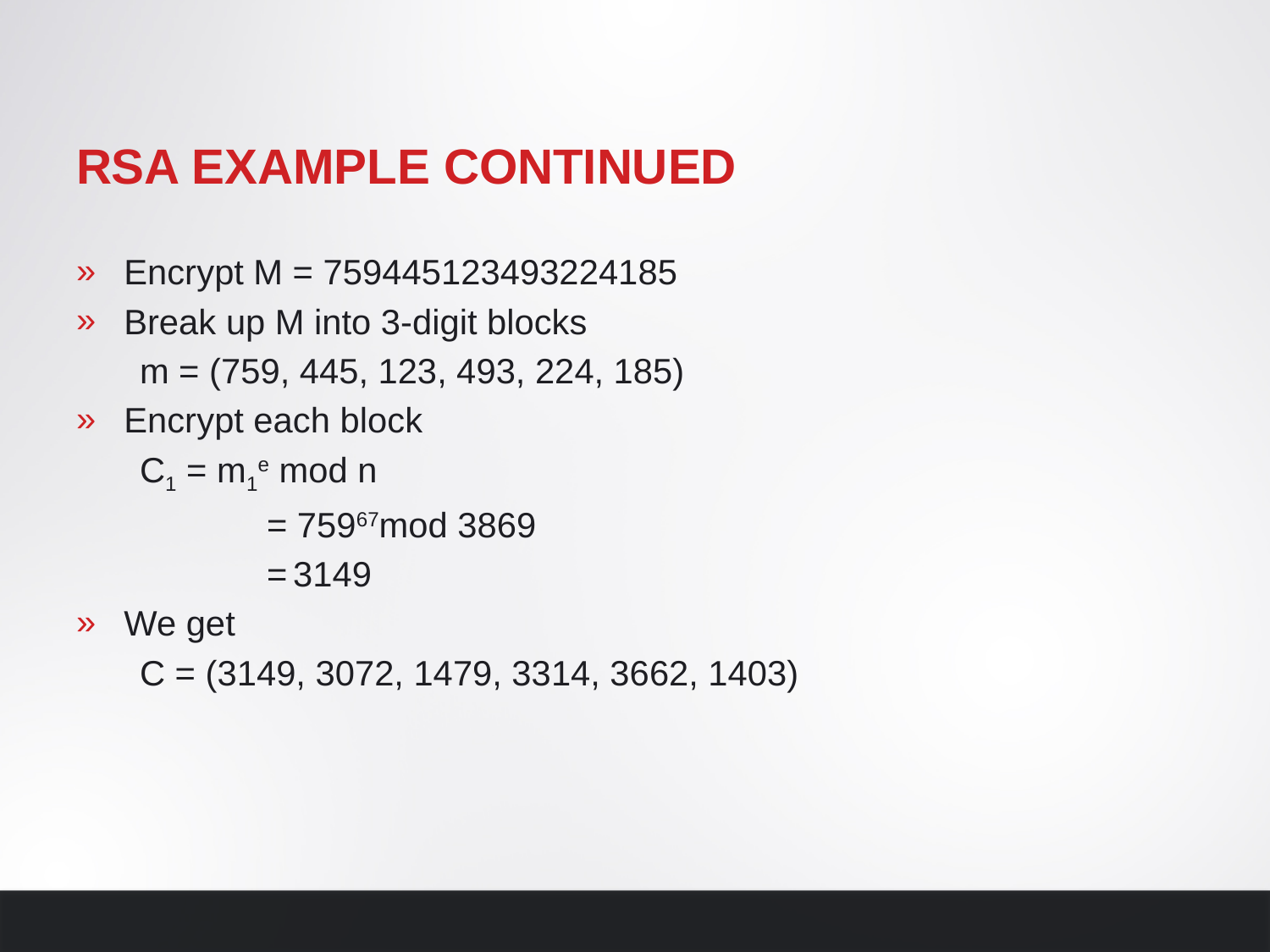

# RSA Example Continued
Encrypt M = 759445123493224185
Break up M into 3-digit blocks
m = (759, 445, 123, 493, 224, 185)
Encrypt each block
C1 = m1e mod n
	= 75967mod 3869
	= 3149
We get
C = (3149, 3072, 1479, 3314, 3662, 1403)